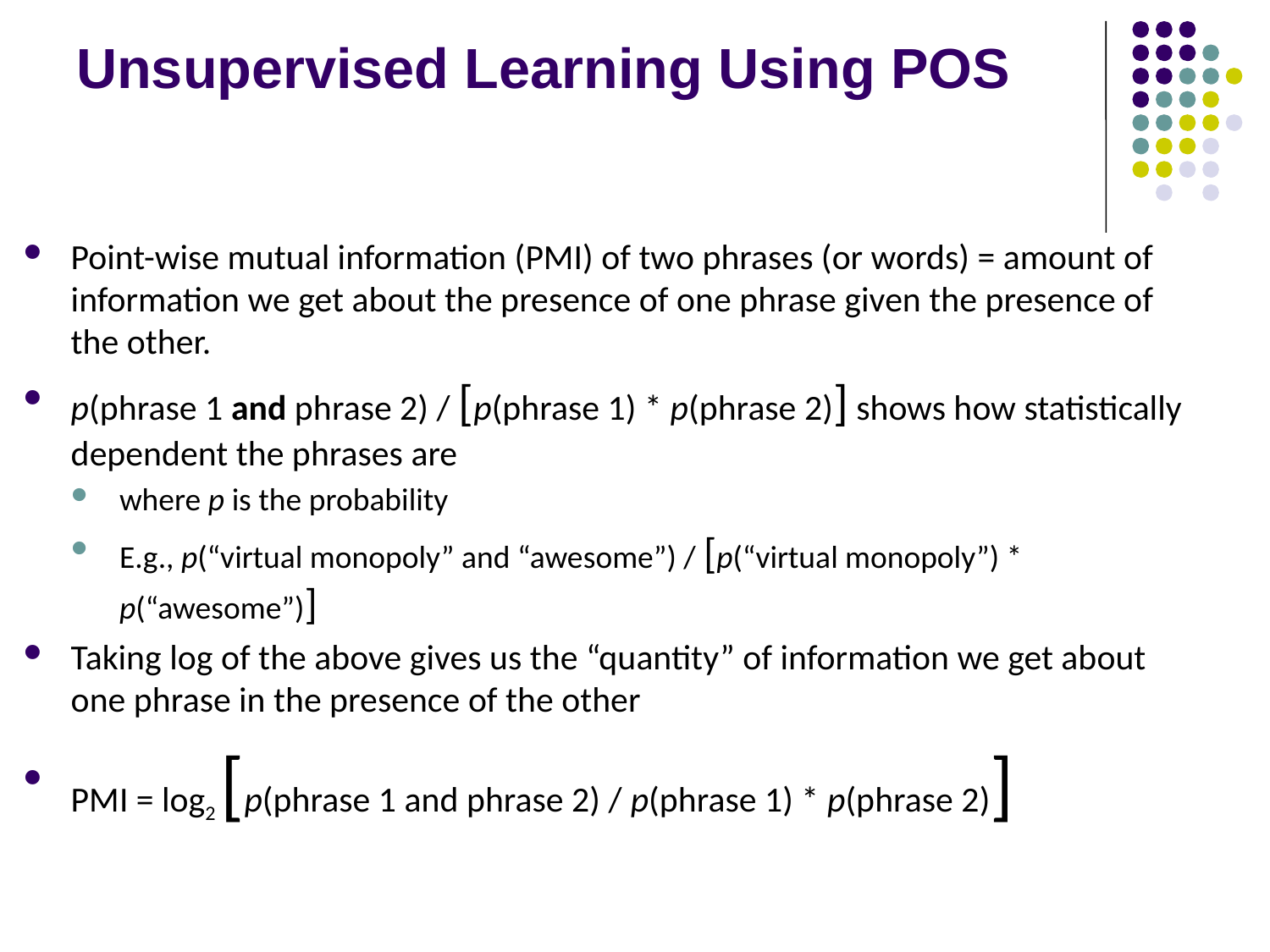

# Unsupervised Learning Using POS
Point-wise mutual information (PMI) of two phrases (or words) = amount of information we get about the presence of one phrase given the presence of the other.
p(phrase 1 and phrase 2) / [p(phrase 1) * p(phrase 2)] shows how statistically dependent the phrases are
where p is the probability
E.g., p(“virtual monopoly” and “awesome”) / [p(“virtual monopoly”) * p(“awesome”)]
Taking log of the above gives us the “quantity” of information we get about one phrase in the presence of the other
PMI = log2 [p(phrase 1 and phrase 2) / p(phrase 1) * p(phrase 2)]